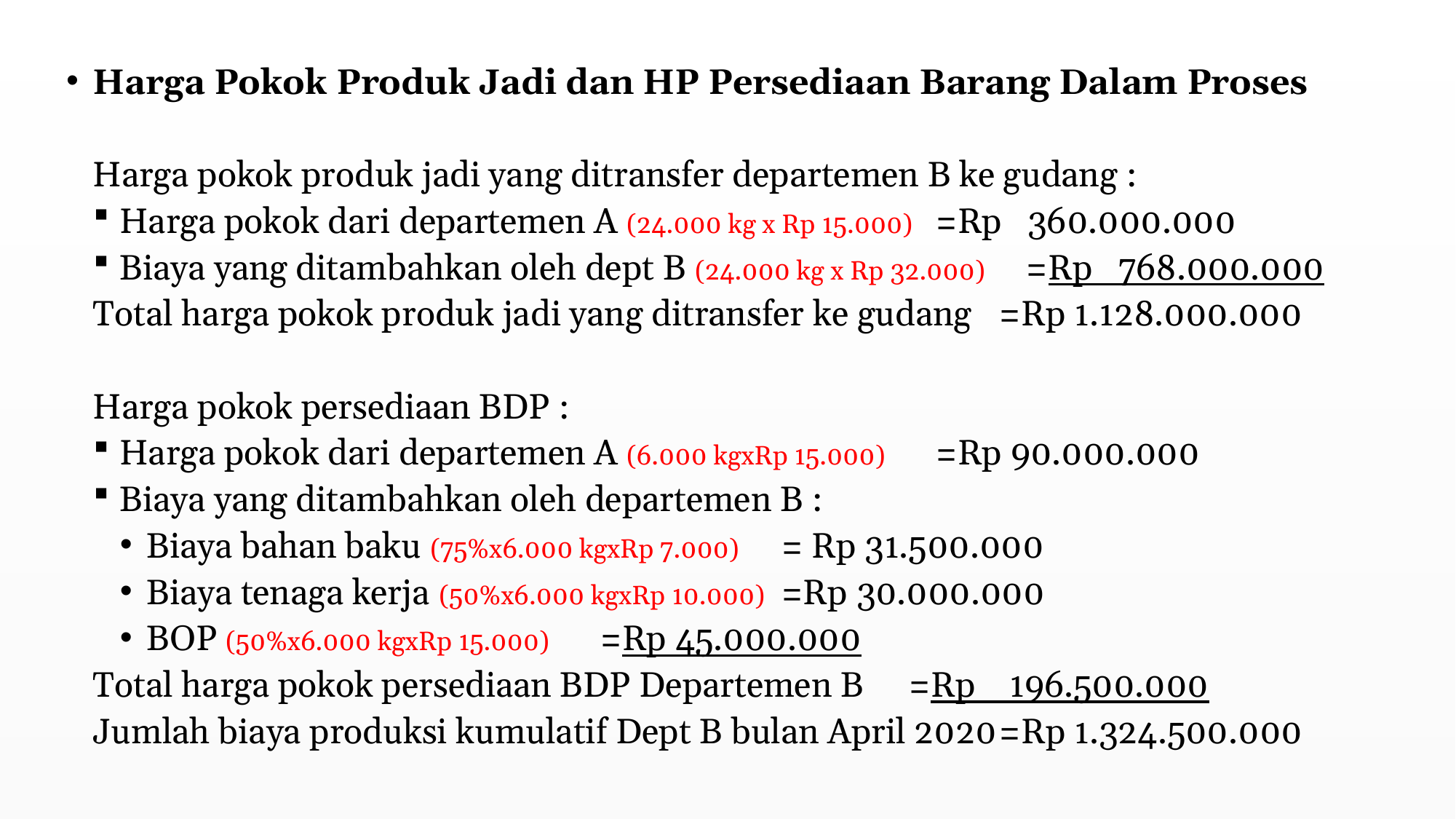

Harga Pokok Produk Jadi dan HP Persediaan Barang Dalam Proses

Harga pokok produk jadi yang ditransfer departemen B ke gudang :
Harga pokok dari departemen A (24.000 kg x Rp 15.000)	=Rp   360.000.000
Biaya yang ditambahkan oleh dept B (24.000 kg x Rp 32.000)	=Rp   768.000.000
Total harga pokok produk jadi yang ditransfer ke gudang	=Rp 1.128.000.000

Harga pokok persediaan BDP :
Harga pokok dari departemen A (6.000 kgxRp 15.000)	=Rp 90.000.000
Biaya yang ditambahkan oleh departemen B :
Biaya bahan baku (75%x6.000 kgxRp 7.000)		= Rp 31.500.000
Biaya tenaga kerja (50%x6.000 kgxRp 10.000)		=Rp 30.000.000
BOP (50%x6.000 kgxRp 15.000)				=Rp 45.000.000
Total harga pokok persediaan BDP Departemen B		=Rp    196.500.000
Jumlah biaya produksi kumulatif Dept B bulan April 2020	=Rp 1.324.500.000